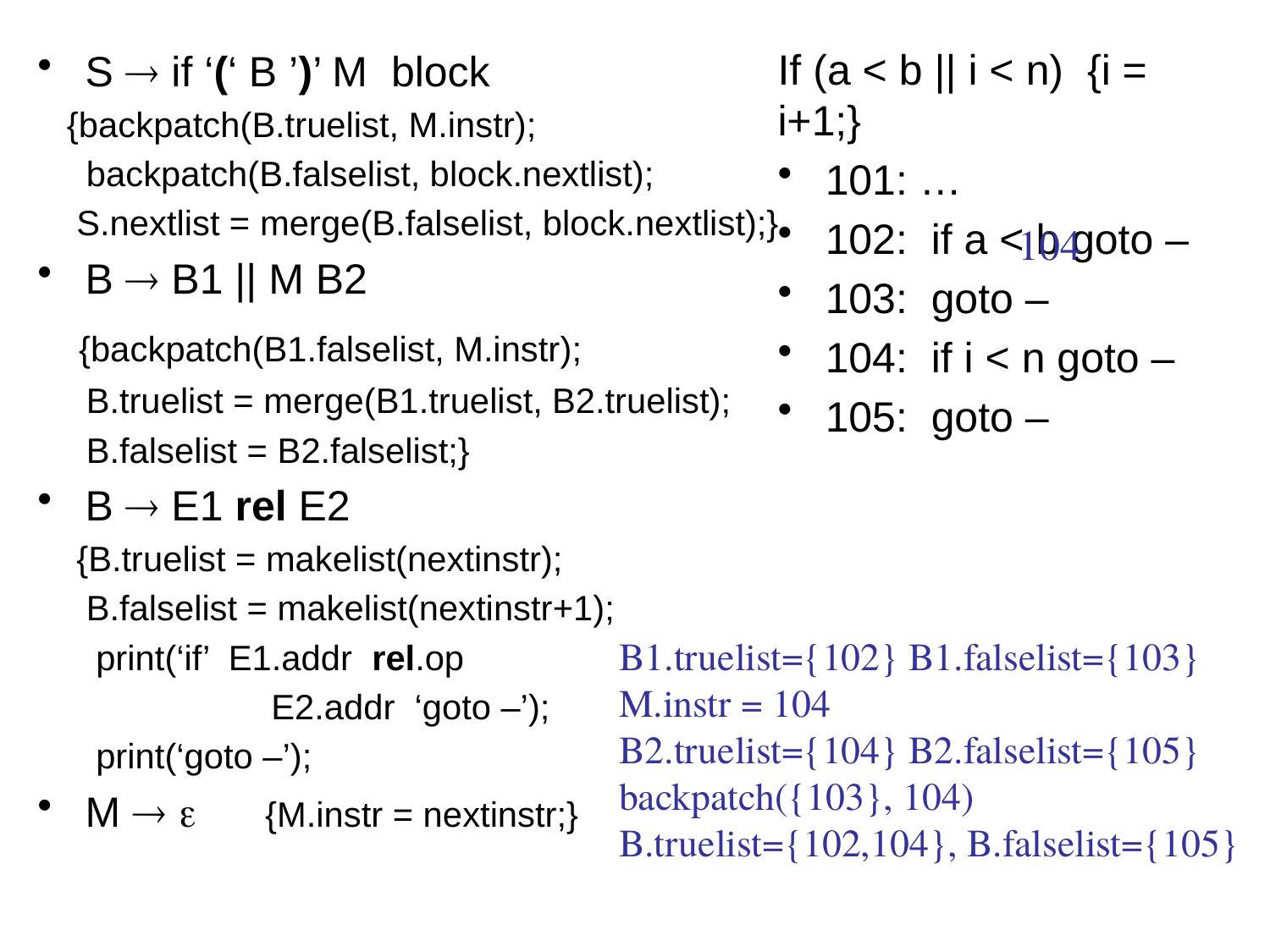

If (a < b || i < n)  {i = i+1;}
101: …
102:  if a < b goto –
103:  goto –
104:  if i < n goto –
105:  goto –
S → if ‘(‘ B ’)’ M  block
   {backpatch(B.truelist, M.instr);
     backpatch(B.falselist, block.nextlist);
    S.nextlist = merge(B.falselist, block.nextlist);}
B → B1 || M B2
   {backpatch(B1.falselist, M.instr);
     B.truelist = merge(B1.truelist, B2.truelist);
     B.falselist = B2.falselist;}
B → E1 rel E2
    {B.truelist = makelist(nextinstr);
     B.falselist = makelist(nextinstr+1);
      print(‘if’  E1.addr  rel.op
                        E2.addr  ‘goto –’);
      print(‘goto –’);
M → ε       {M.instr = nextinstr;}
104
B1.truelist={102} B1.falselist={103}
M.instr = 104
B2.truelist={104} B2.falselist={105}
backpatch({103}, 104)
B.truelist={102,104}, B.falselist={105}